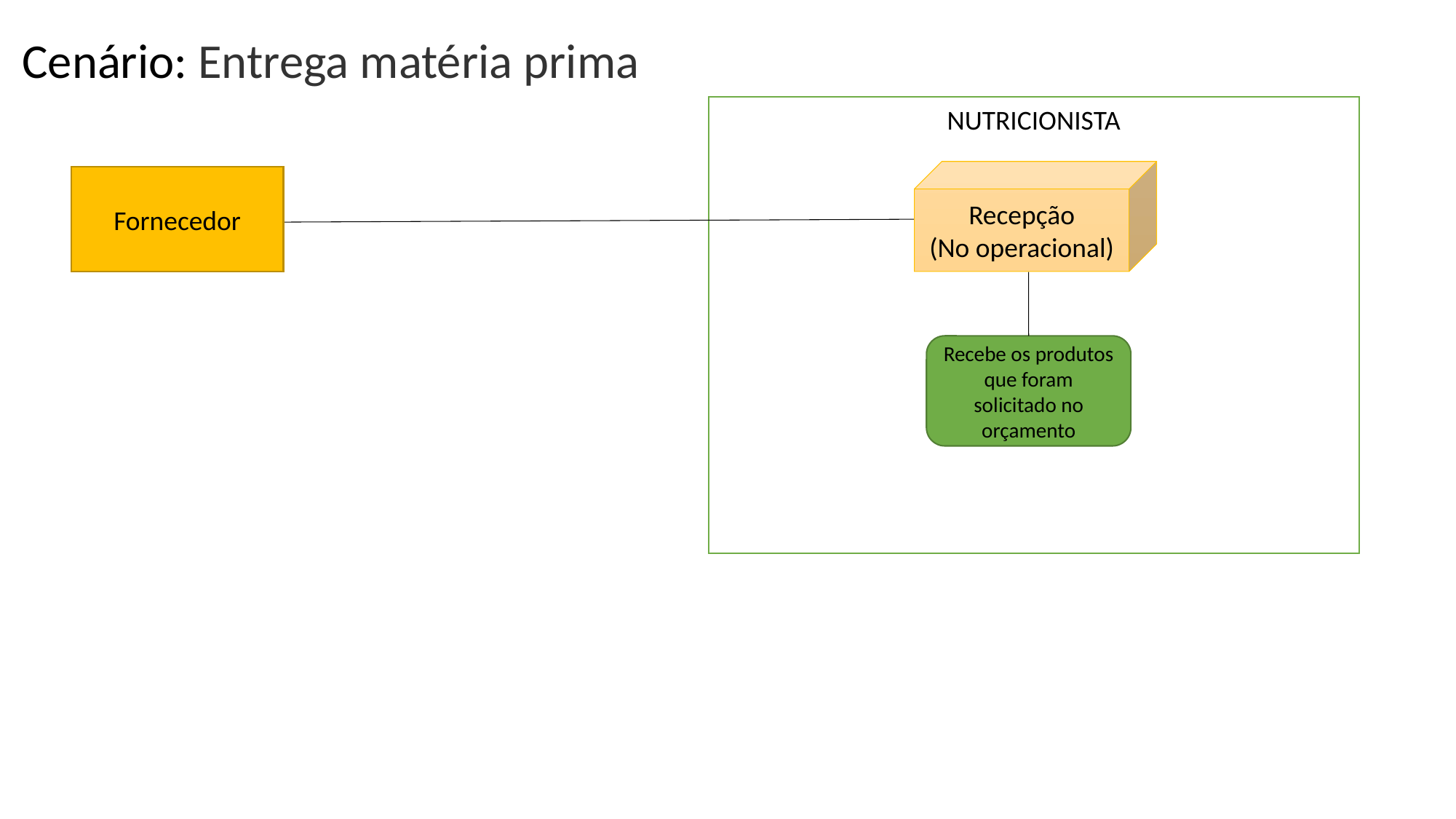

Cenário: Entrega matéria prima

NUTRICIONISTA
Recepção
(No operacional)
Fornecedor
Recebe os produtos que foram solicitado no orçamento